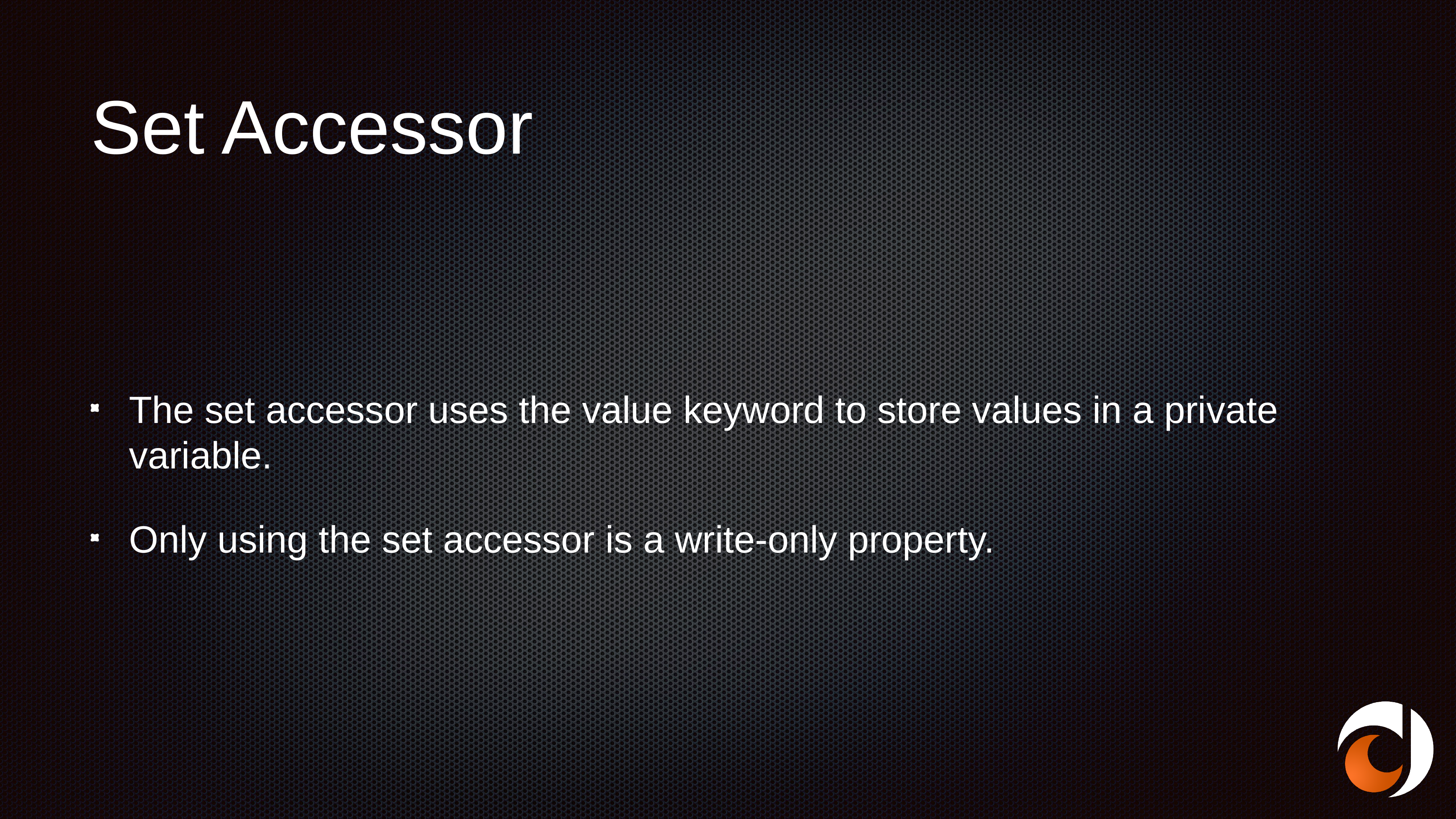

# Set Accessor
The set accessor uses the value keyword to store values in a private variable.
Only using the set accessor is a write-only property.